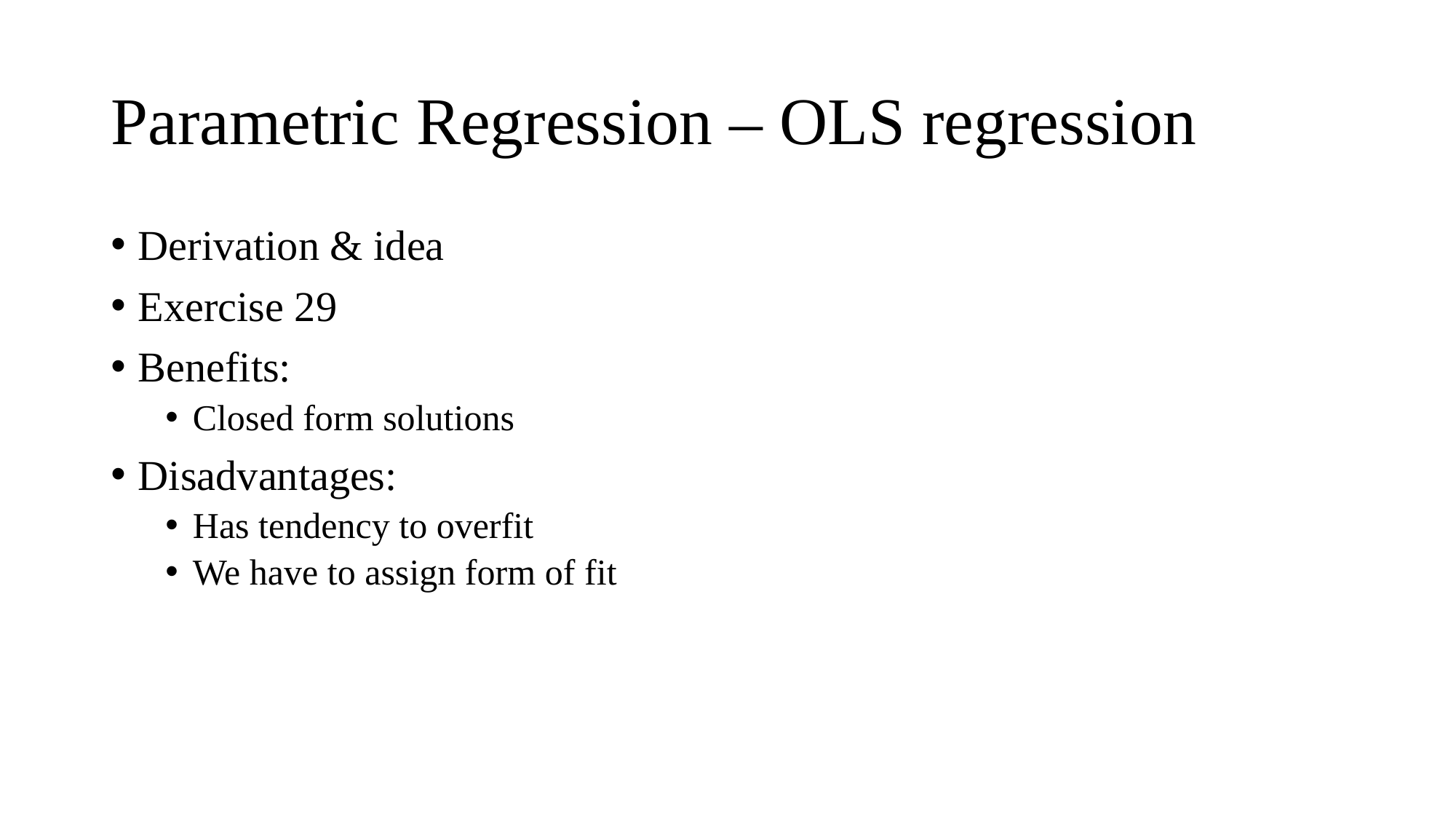

# Parametric Regression – OLS regression
Derivation & idea
Exercise 29
Benefits:
Closed form solutions
Disadvantages:
Has tendency to overfit
We have to assign form of fit